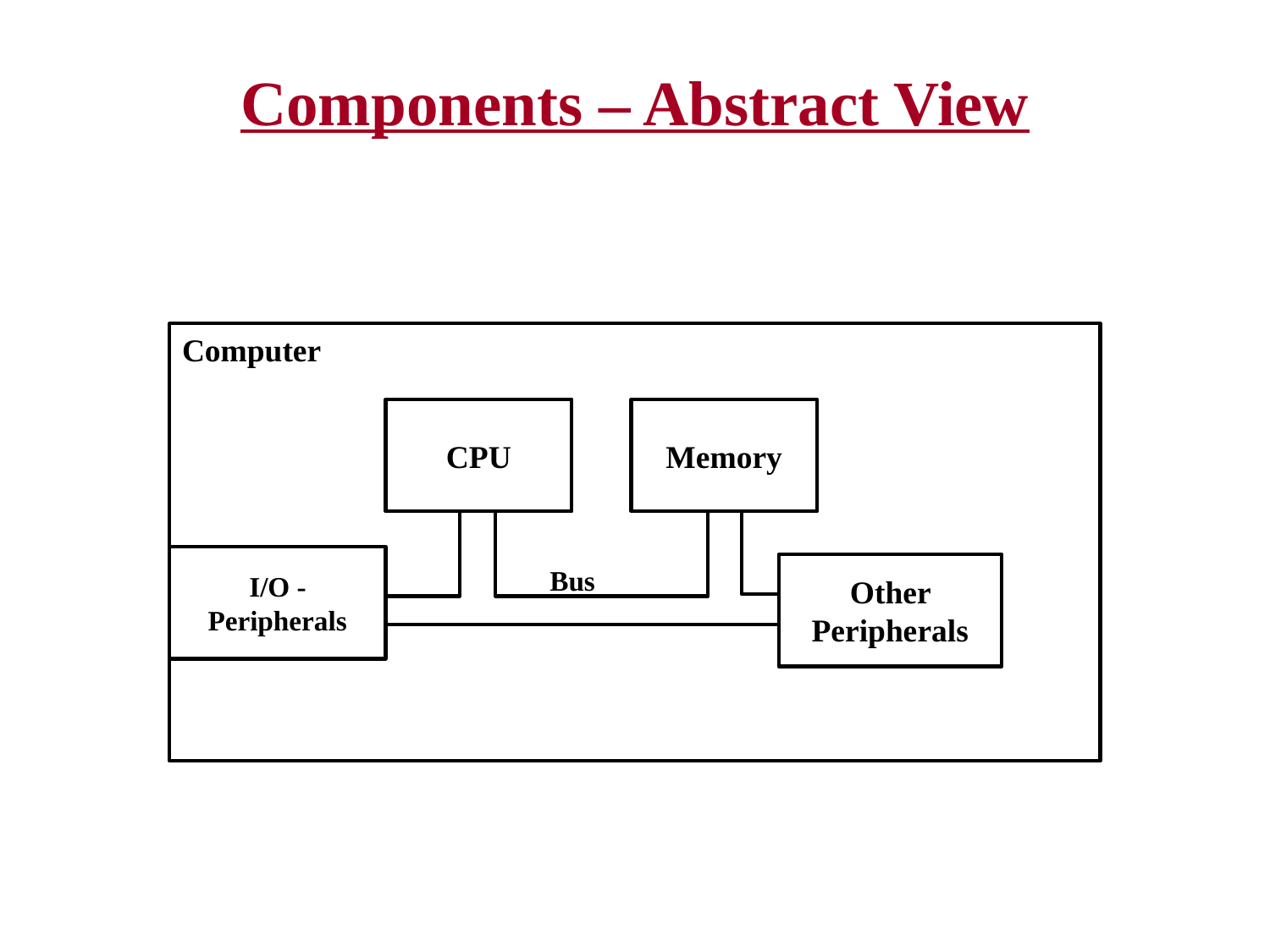

# Components – Abstract View
Computer
CPU
Memory

I/O - Peripherals
Other Peripherals
Bus